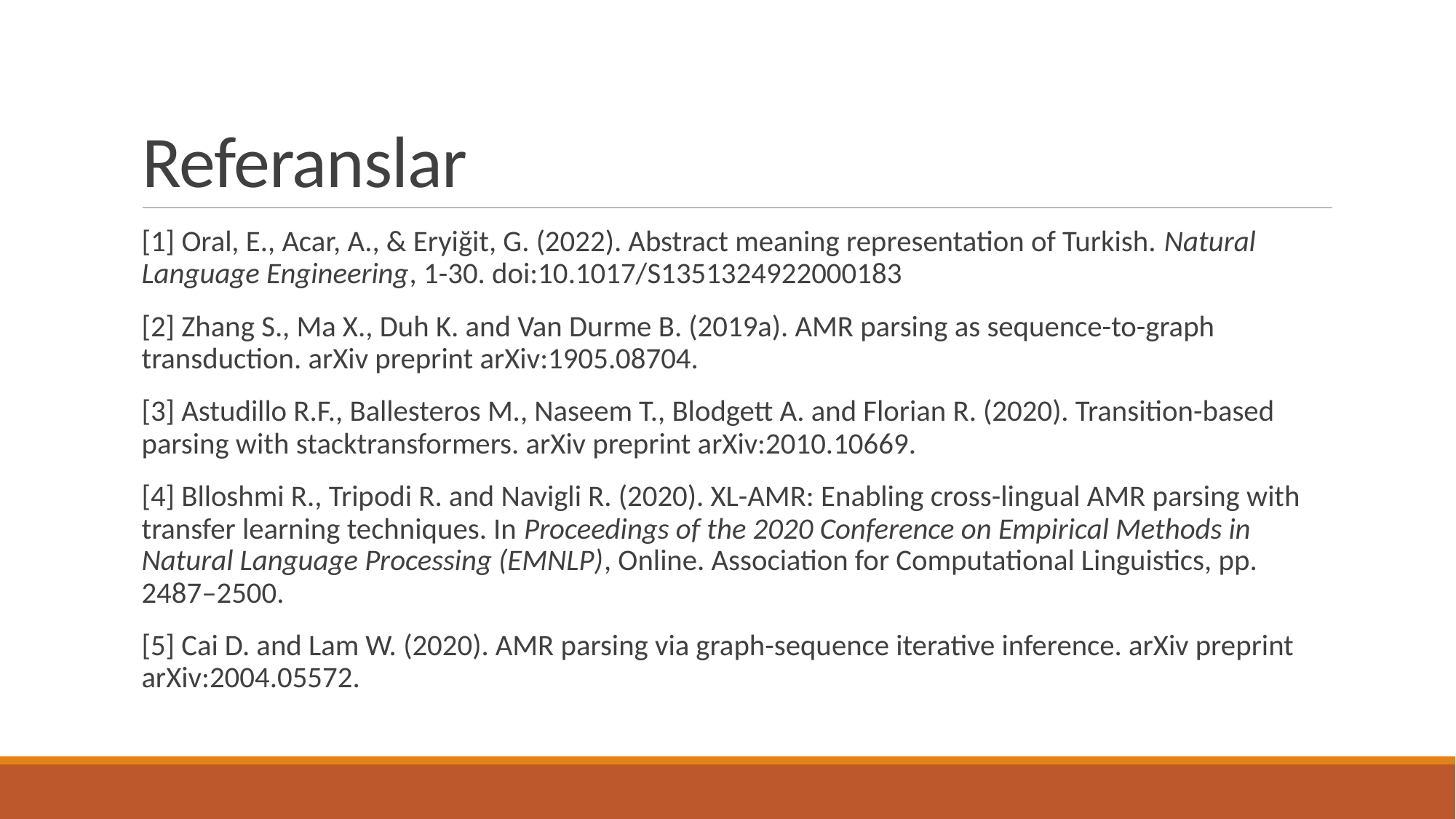

# Referanslar
[1] Oral, E., Acar, A., & Eryiğit, G. (2022). Abstract meaning representation of Turkish. Natural Language Engineering, 1-30. doi:10.1017/S1351324922000183
[2] Zhang S., Ma X., Duh K. and Van Durme B. (2019a). AMR parsing as sequence-to-graph transduction. arXiv preprint arXiv:1905.08704.
[3] Astudillo R.F., Ballesteros M., Naseem T., Blodgett A. and Florian R. (2020). Transition-based parsing with stacktransformers. arXiv preprint arXiv:2010.10669.
[4] Blloshmi R., Tripodi R. and Navigli R. (2020). XL-AMR: Enabling cross-lingual AMR parsing with transfer learning techniques. In Proceedings of the 2020 Conference on Empirical Methods in Natural Language Processing (EMNLP), Online. Association for Computational Linguistics, pp. 2487–2500.
[5] Cai D. and Lam W. (2020). AMR parsing via graph-sequence iterative inference. arXiv preprint arXiv:2004.05572.